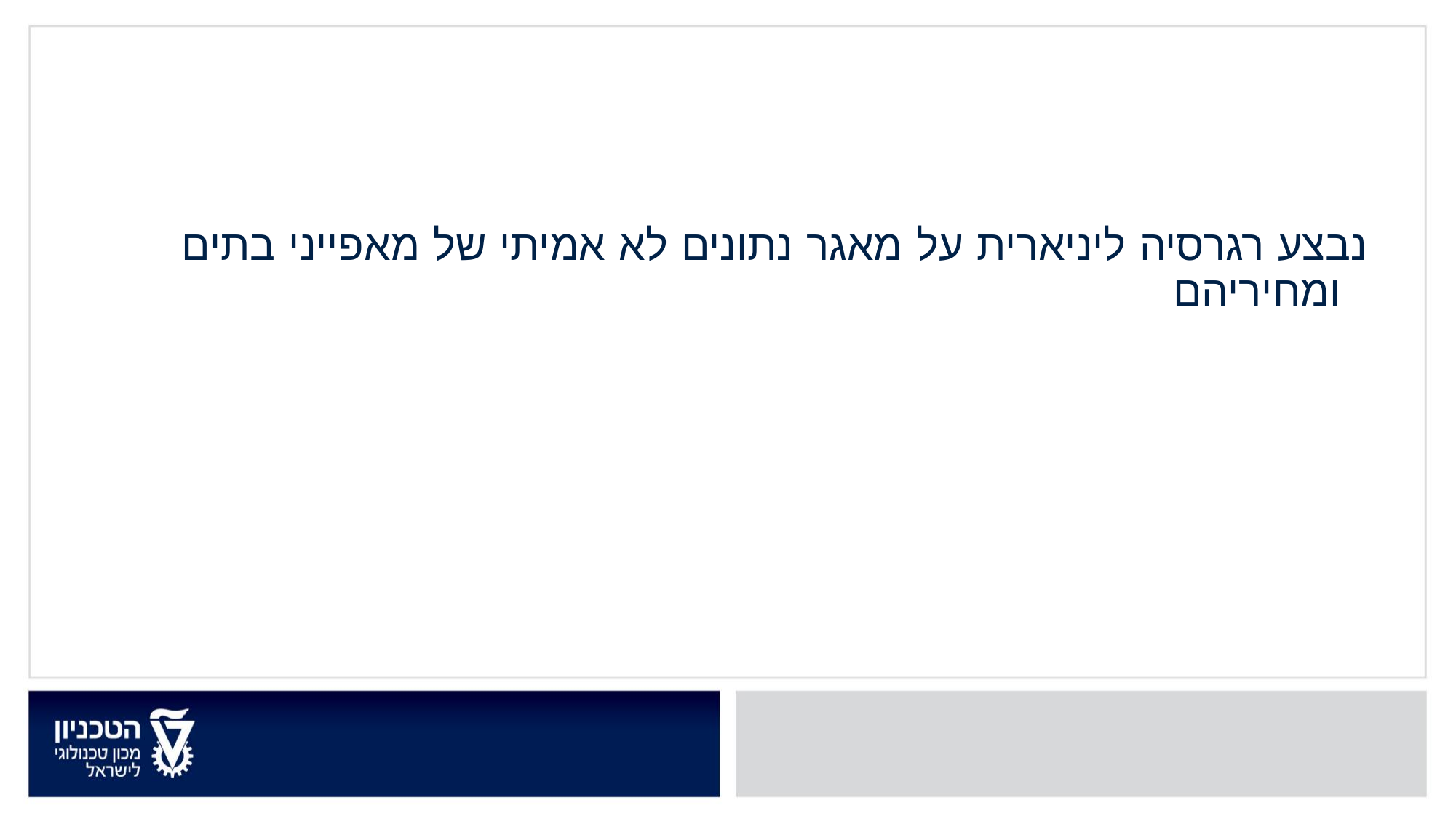

נבצע רגרסיה ליניארית על מאגר נתונים לא אמיתי של מאפייני בתים ומחיריהם